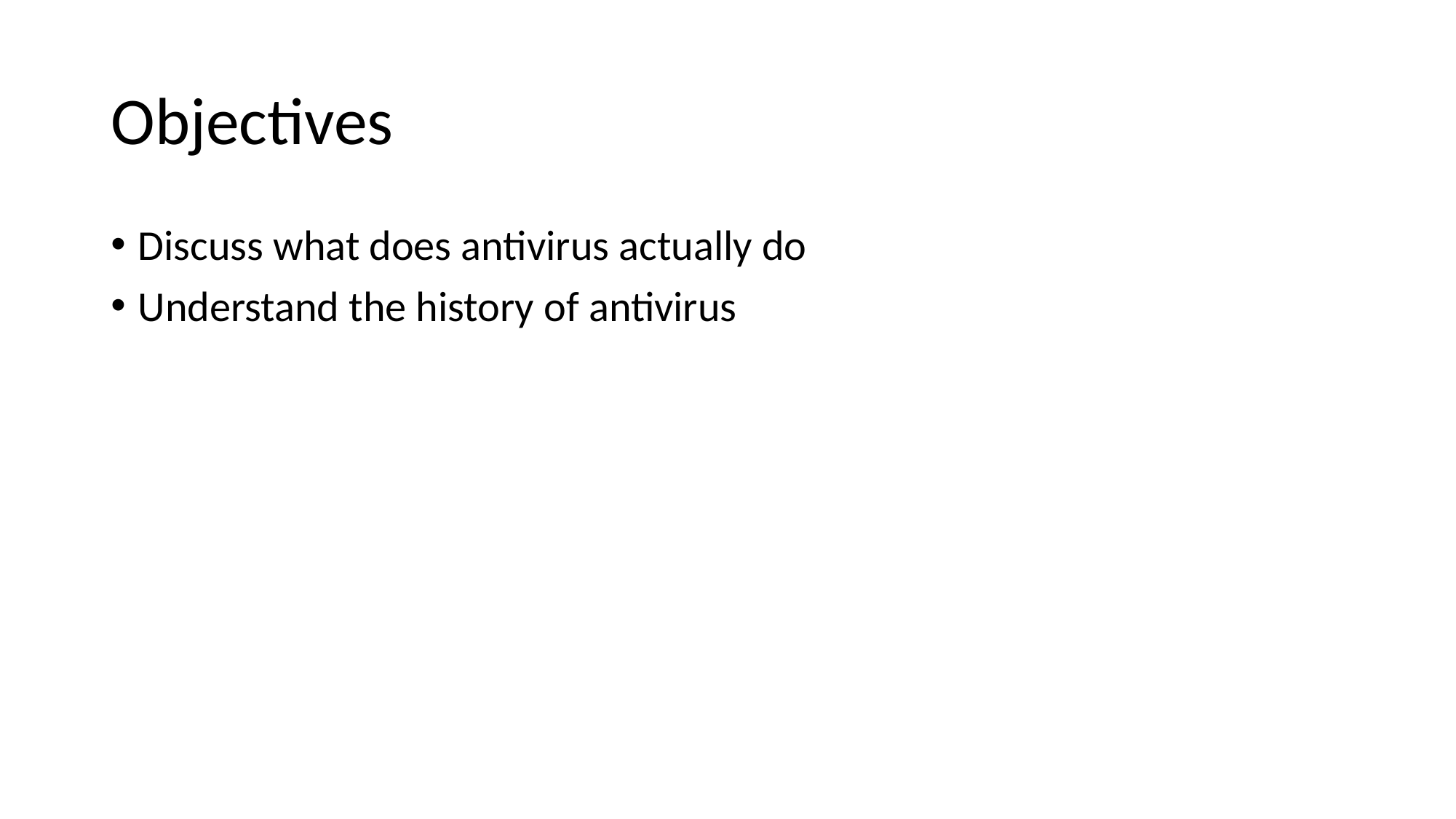

# Objectives
Discuss what does antivirus actually do
Understand the history of antivirus